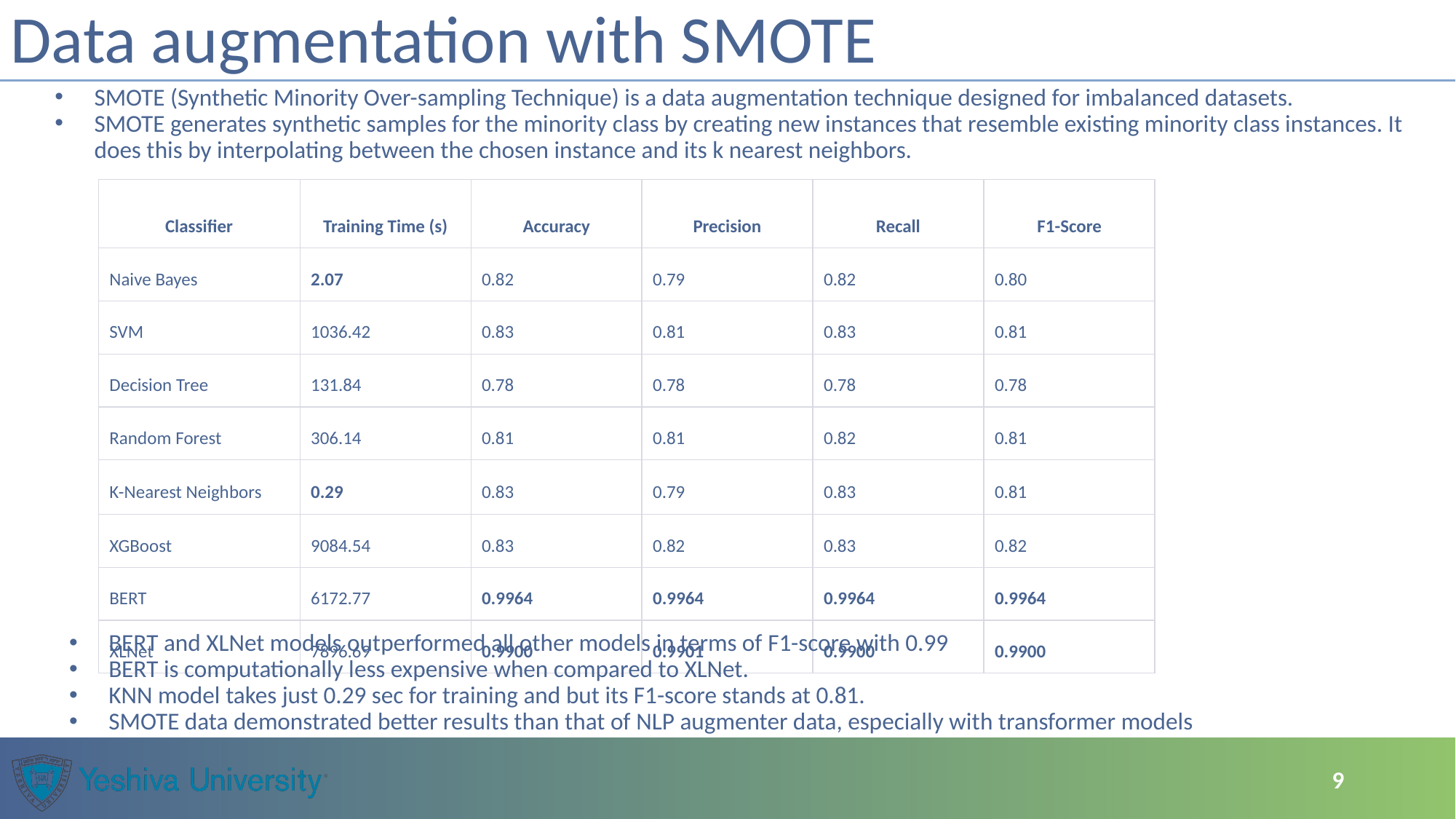

# Data augmentation with SMOTE

SMOTE (Synthetic Minority Over-sampling Technique) is a data augmentation technique designed for imbalanced datasets.
SMOTE generates synthetic samples for the minority class by creating new instances that resemble existing minority class instances. It does this by interpolating between the chosen instance and its k nearest neighbors.
| Classifier | Training Time (s) | Accuracy | Precision | Recall | F1-Score |
| --- | --- | --- | --- | --- | --- |
| Naive Bayes | 2.07 | 0.82 | 0.79 | 0.82 | 0.80 |
| SVM | 1036.42 | 0.83 | 0.81 | 0.83 | 0.81 |
| Decision Tree | 131.84 | 0.78 | 0.78 | 0.78 | 0.78 |
| Random Forest | 306.14 | 0.81 | 0.81 | 0.82 | 0.81 |
| K-Nearest Neighbors | 0.29 | 0.83 | 0.79 | 0.83 | 0.81 |
| XGBoost | 9084.54 | 0.83 | 0.82 | 0.83 | 0.82 |
| BERT | 6172.77 | 0.9964 | 0.9964 | 0.9964 | 0.9964 |
| XLNet | 7896.69 | 0.9900 | 0.9901 | 0.9900 | 0.9900 |
BERT and XLNet models outperformed all other models in terms of F1-score with 0.99
BERT is computationally less expensive when compared to XLNet.
KNN model takes just 0.29 sec for training and but its F1-score stands at 0.81.
SMOTE data demonstrated better results than that of NLP augmenter data, especially with transformer models
9